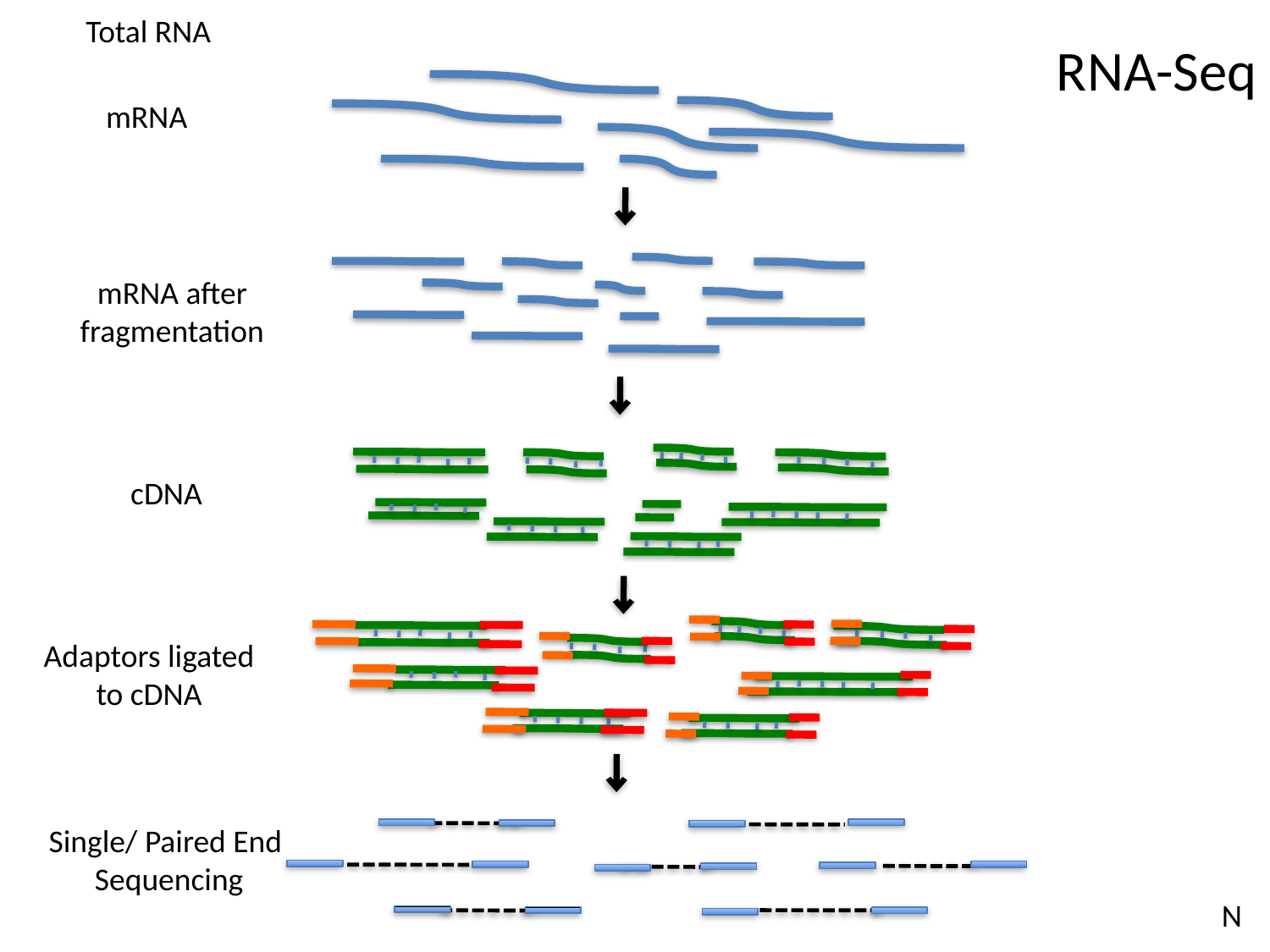

Total RNA
RNA-Seq
mRNA
mRNA after
fragmentation
cDNA
Adaptors ligated
to cDNA
Single/ Paired End
Sequencing

N